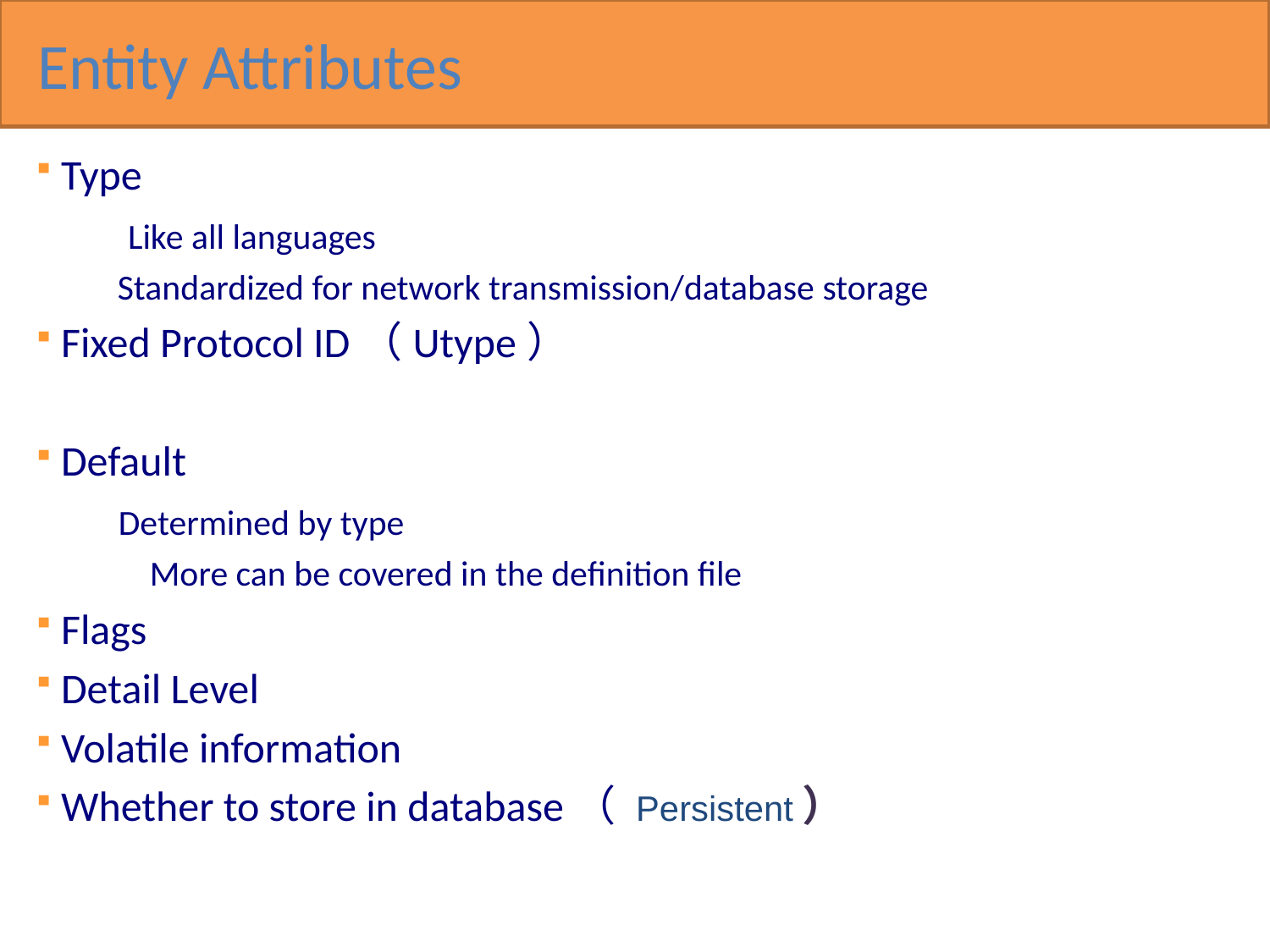

Entity Attributes
Type
       Like all languages
       Standardized for network transmission/database storage
Fixed Protocol ID（Utype）

Default
      Determined by type
           More can be covered in the definition file
Flags
Detail Level
Volatile information
Whether to store in database（ Persistent）